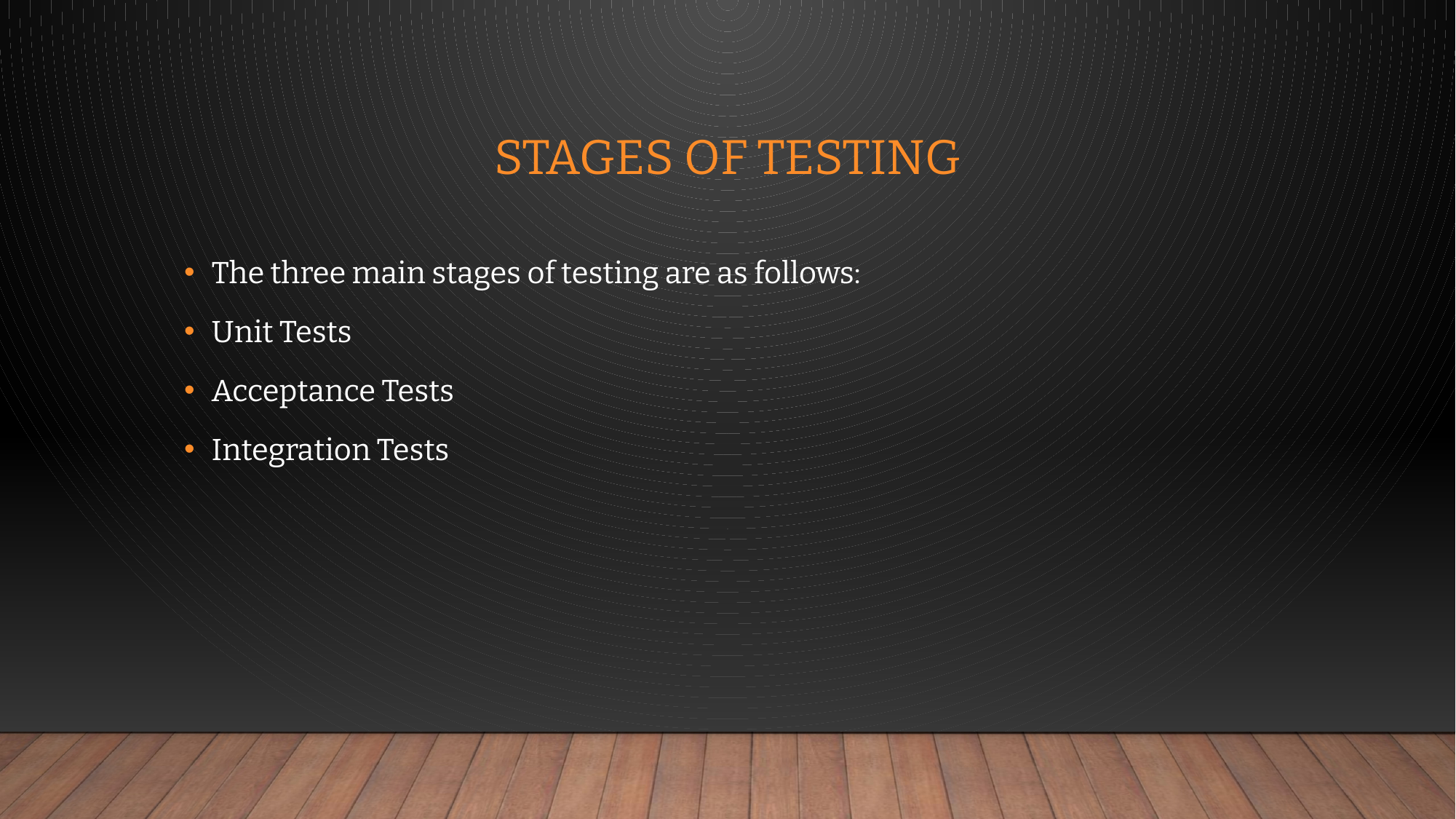

# Stages of testing
The three main stages of testing are as follows:
Unit Tests
Acceptance Tests
Integration Tests